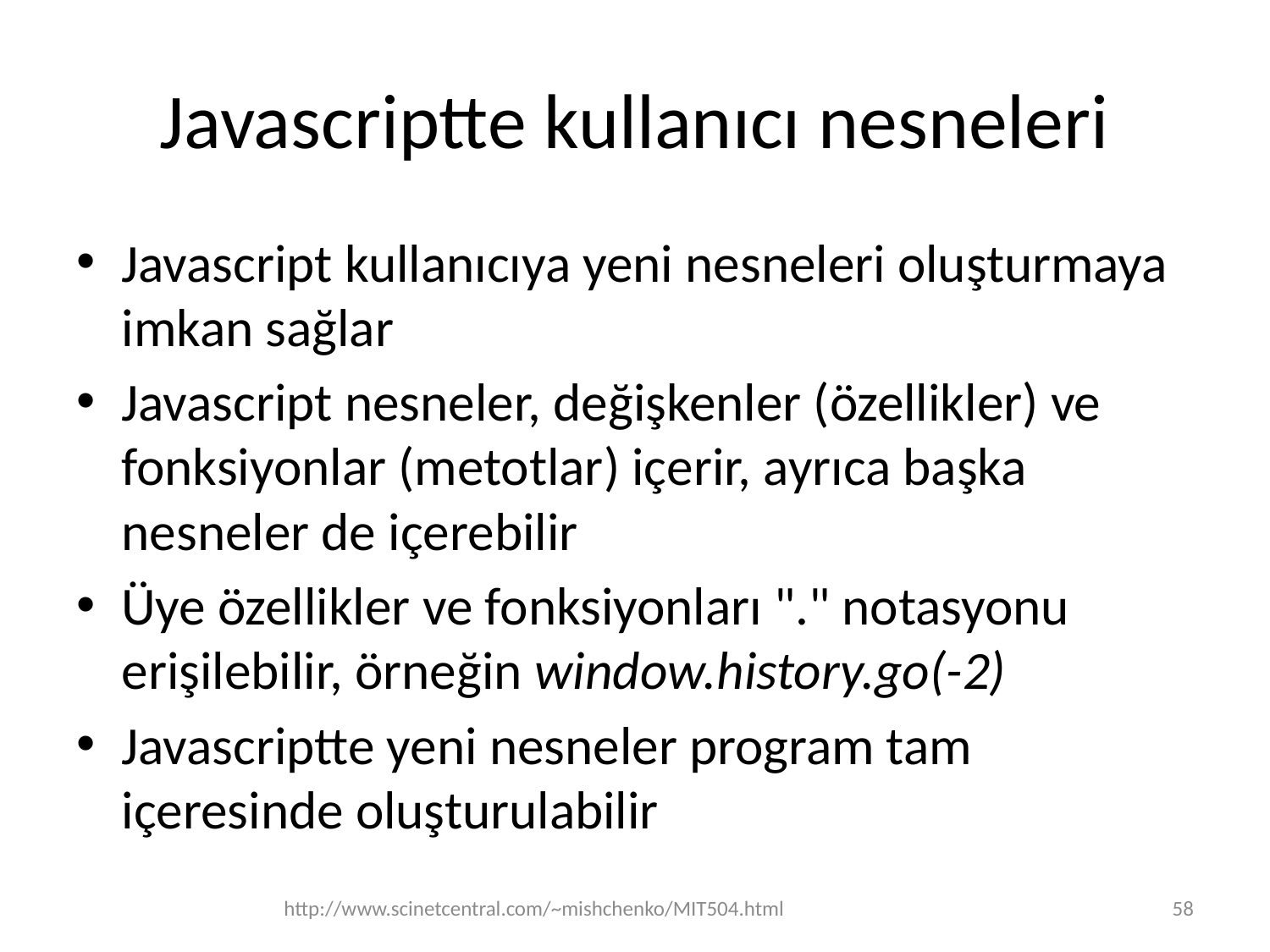

# Javascriptte kullanıcı nesneleri
Javascript kullanıcıya yeni nesneleri oluşturmaya imkan sağlar
Javascript nesneler, değişkenler (özellikler) ve fonksiyonlar (metotlar) içerir, ayrıca başka nesneler de içerebilir
Üye özellikler ve fonksiyonları "." notasyonu erişilebilir, örneğin window.history.go(-2)
Javascriptte yeni nesneler program tam içeresinde oluşturulabilir
http://www.scinetcentral.com/~mishchenko/MIT504.html
58